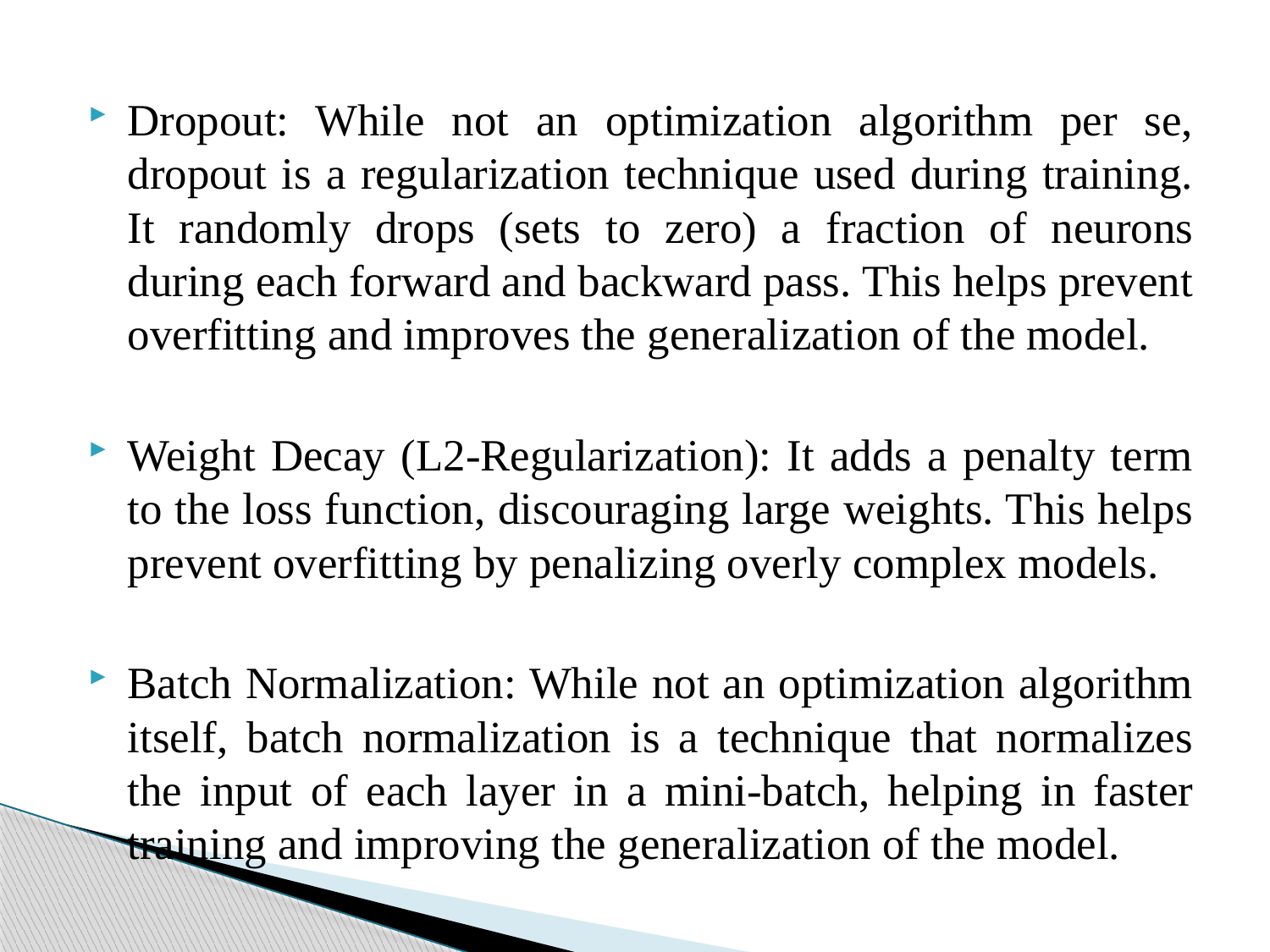

Dropout: While not an optimization algorithm per se, dropout is a regularization technique used during training. It randomly drops (sets to zero) a fraction of neurons during each forward and backward pass. This helps prevent overfitting and improves the generalization of the model.

Weight Decay (L2-Regularization): It adds a penalty term to the loss function, discouraging large weights. This helps prevent overfitting by penalizing overly complex models.

Batch Normalization: While not an optimization algorithm itself, batch normalization is a technique that normalizes the input of each layer in a mini-batch, helping in faster training and improving the generalization of the model.